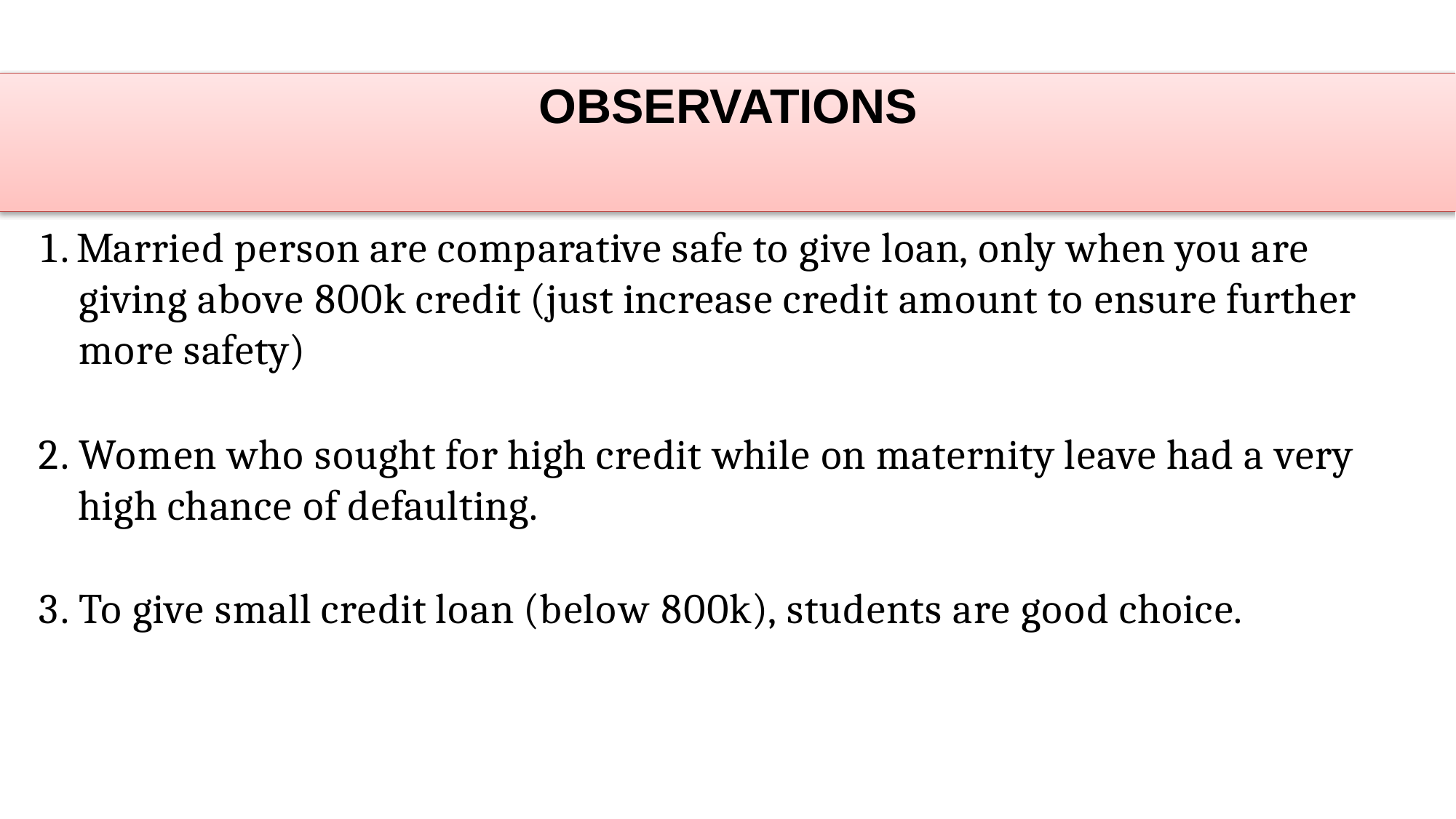

# OBSERVATIONS

Married person are comparative safe to give loan, only when you are giving above 800k credit (just increase credit amount to ensure further more safety)

Women who sought for high credit while on maternity leave had a very high chance of defaulting.

To give small credit loan (below 800k), students are good choice.